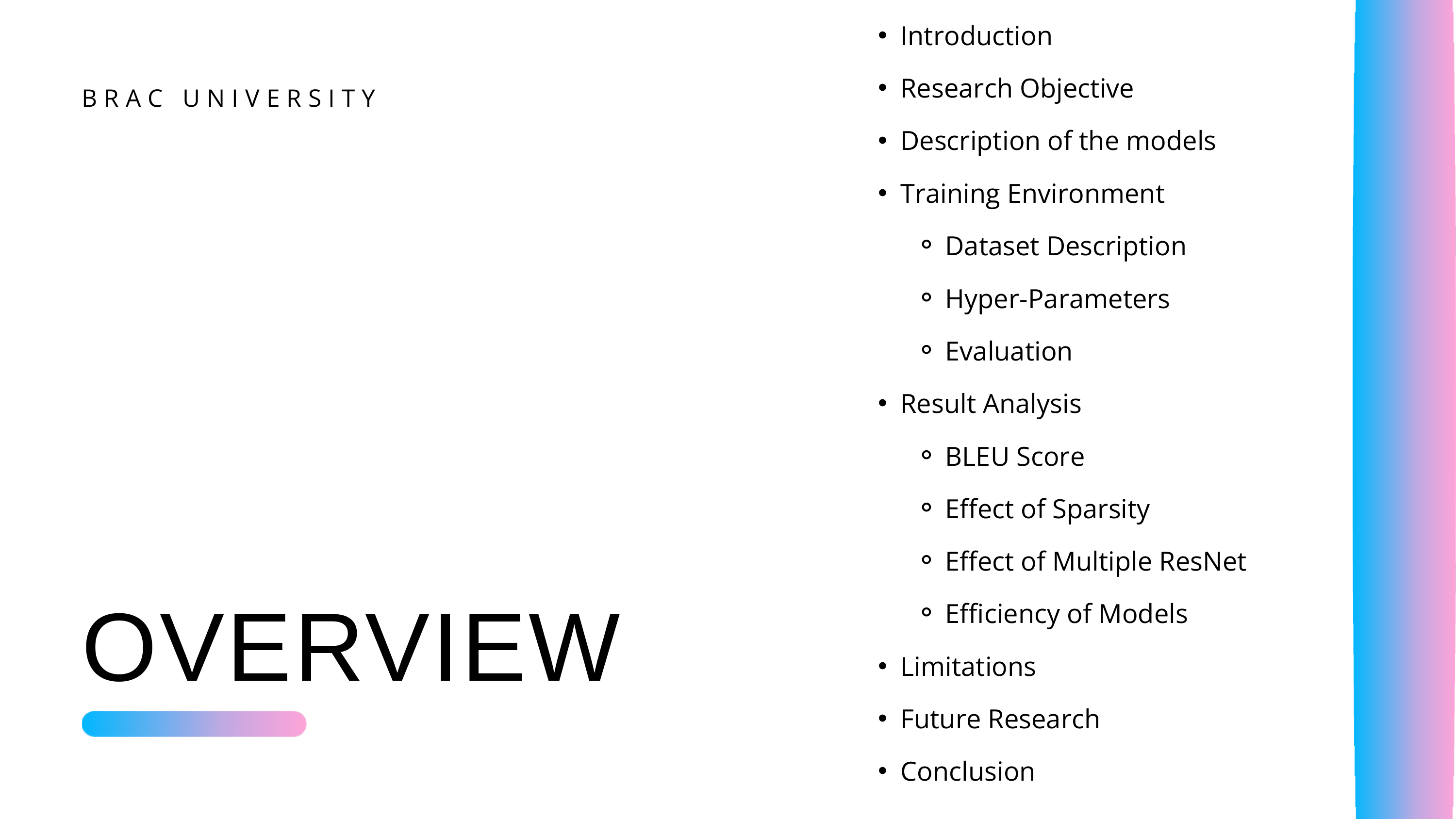

Introduction
Research Objective
Description of the models
Training Environment
Dataset Description
Hyper-Parameters
Evaluation
Result Analysis
BLEU Score
Effect of Sparsity
Effect of Multiple ResNet
Efficiency of Models
Limitations
Future Research
Conclusion
BRAC UNIVERSITY

OVERVIEW